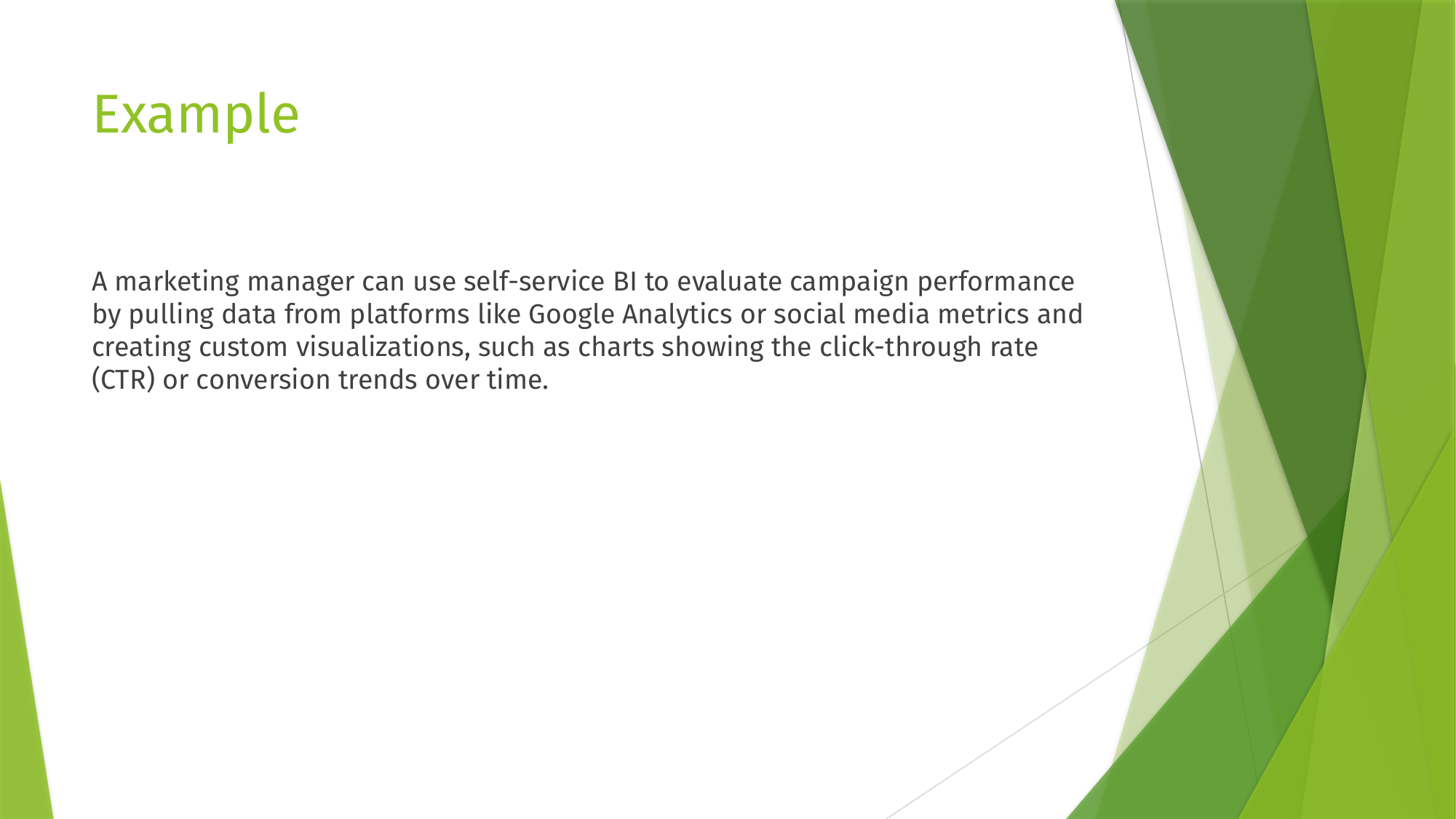

# Example
A marketing manager can use self-service BI to evaluate campaign performance by pulling data from platforms like Google Analytics or social media metrics and creating custom visualizations, such as charts showing the click-through rate (CTR) or conversion trends over time.